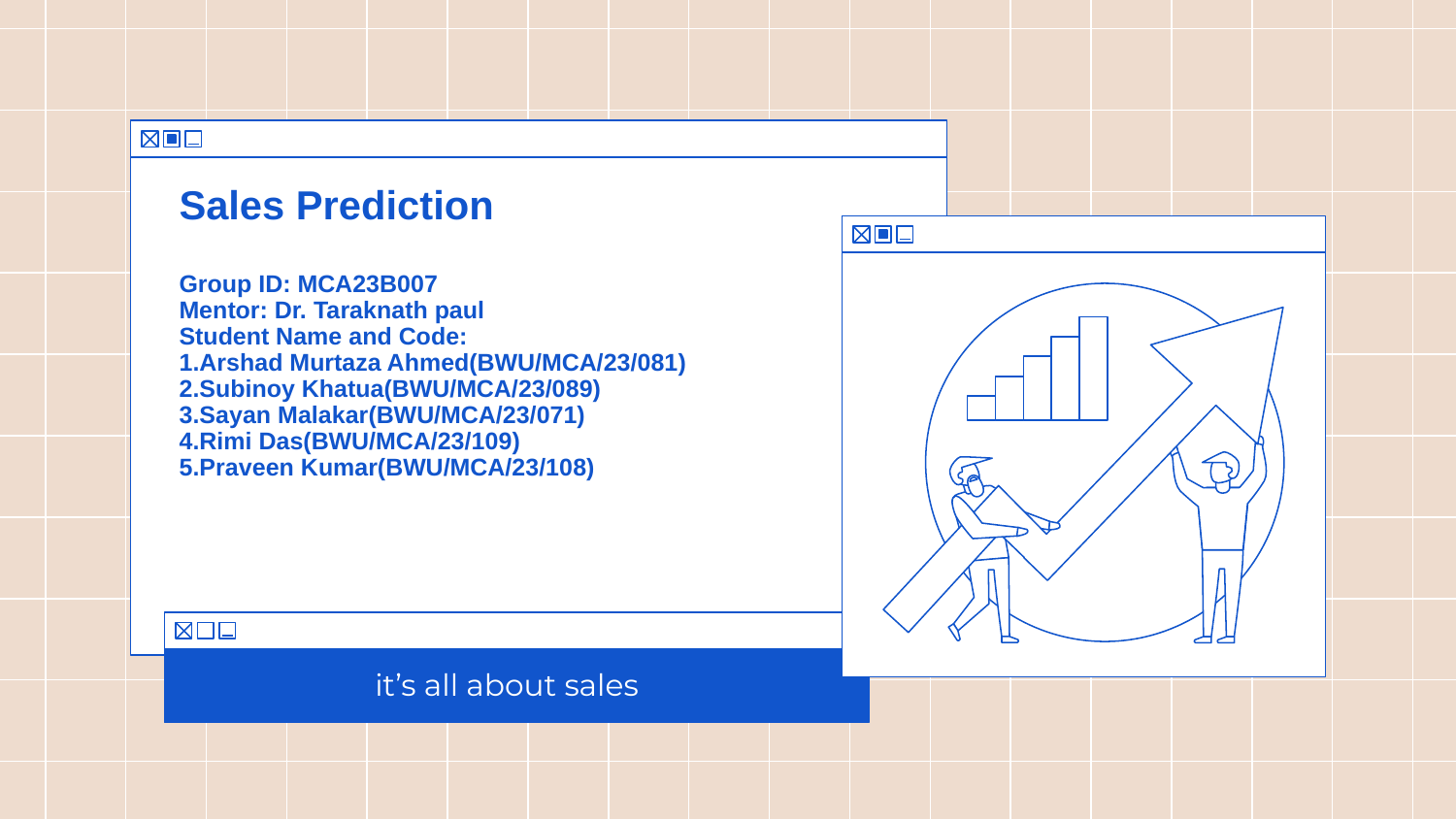

# Sales Prediction Group ID: MCA23B007 Mentor: Dr. Taraknath paul Student Name and Code: 1.Arshad Murtaza Ahmed(BWU/MCA/23/081) 2.Subinoy Khatua(BWU/MCA/23/089) 3.Sayan Malakar(BWU/MCA/23/071) 4.Rimi Das(BWU/MCA/23/109) 5.Praveen Kumar(BWU/MCA/23/108)

it’s all about sales